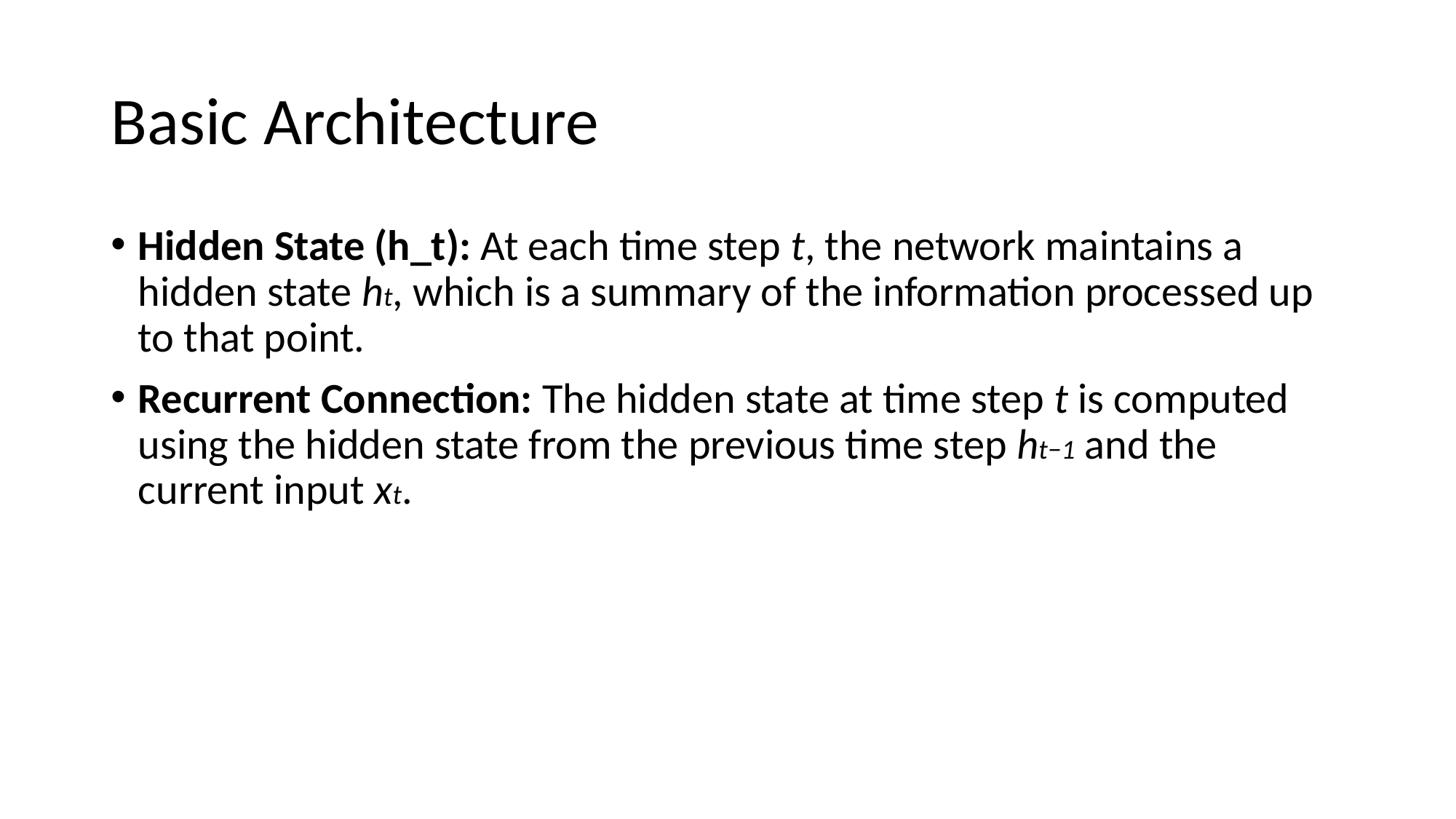

# Basic Architecture
Hidden State (h_t): At each time step t, the network maintains a hidden state ht​, which is a summary of the information processed up to that point.
Recurrent Connection: The hidden state at time step t is computed using the hidden state from the previous time step ht−1​ and the current input xt​.